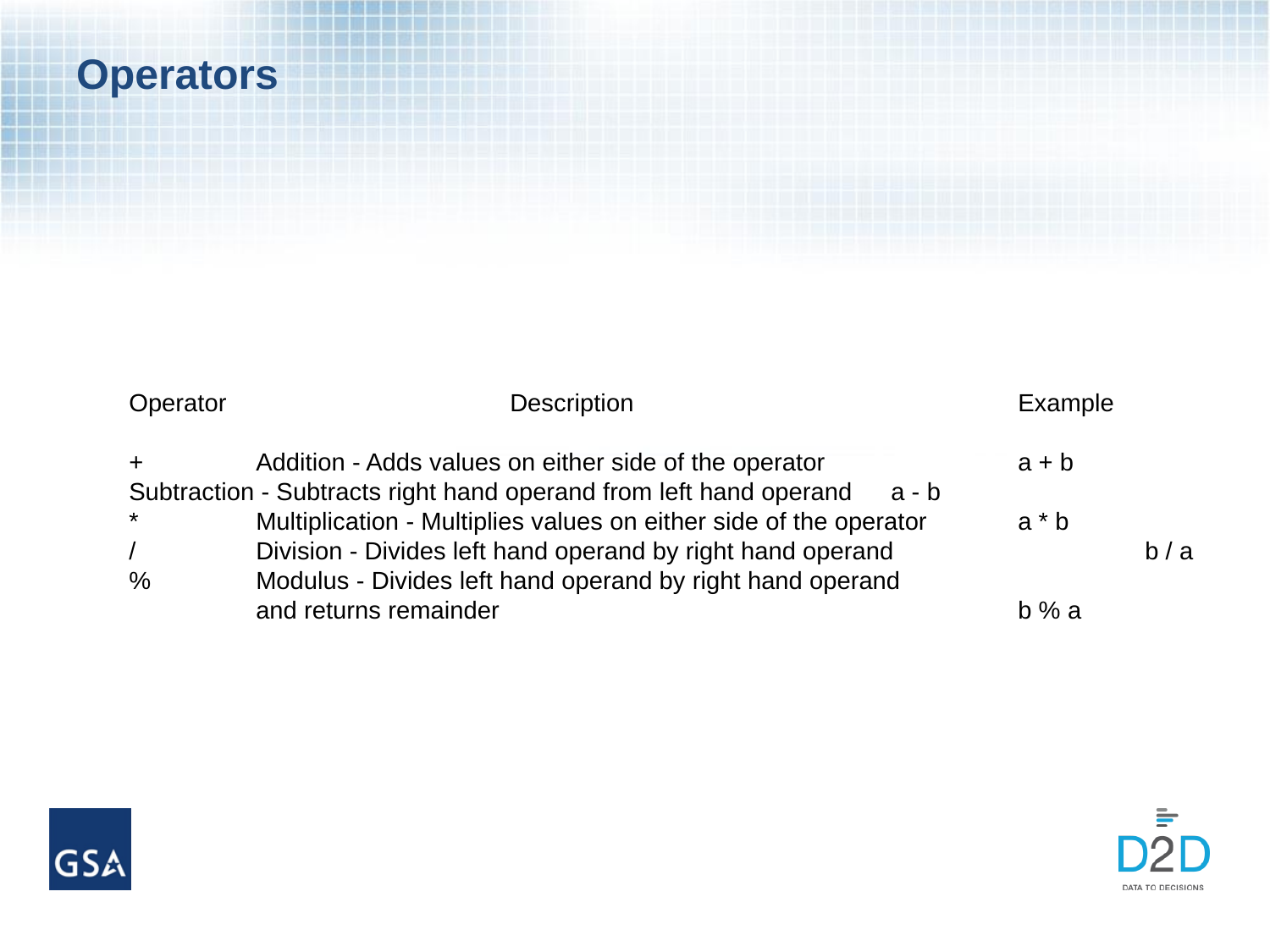

# Operators
Operator 			Description 			Example

+ 	Addition - Adds values on either side of the operator 		a + b 	Subtraction - Subtracts right hand operand from left hand operand	a - b
*	Multiplication - Multiplies values on either side of the operator	a * b
/ 	Division - Divides left hand operand by right hand operand		b / a
%	Modulus - Divides left hand operand by right hand operand
	and returns remainder					b % a